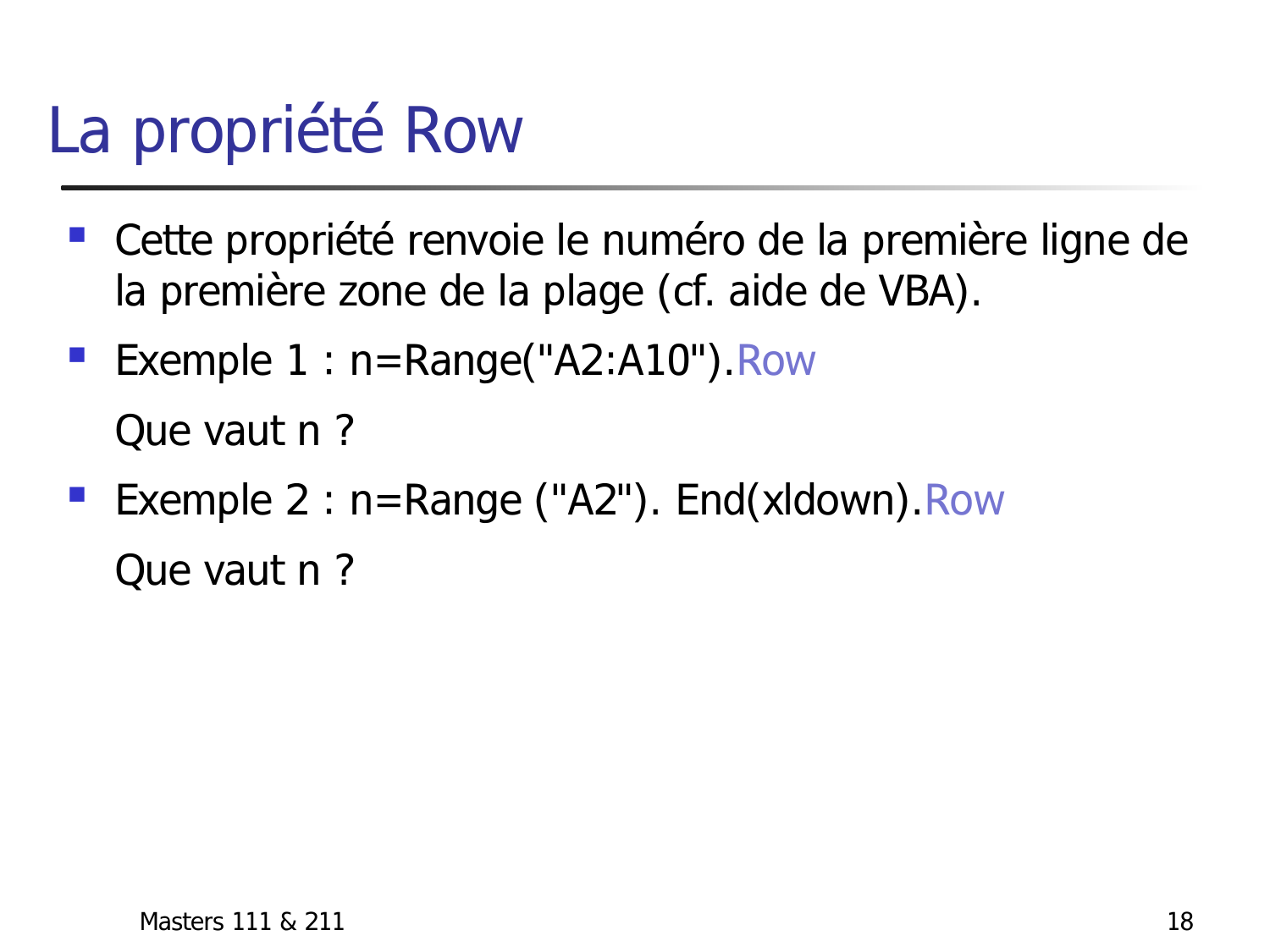

# La propriété Row
Cette propriété renvoie le numéro de la première ligne de la première zone de la plage (cf. aide de VBA).
Exemple 1 : n=Range("A2:A10").Row
	Que vaut n ?
Exemple 2 : n=Range ("A2"). End(xldown).Row
	Que vaut n ?

Masters 111 & 211
18